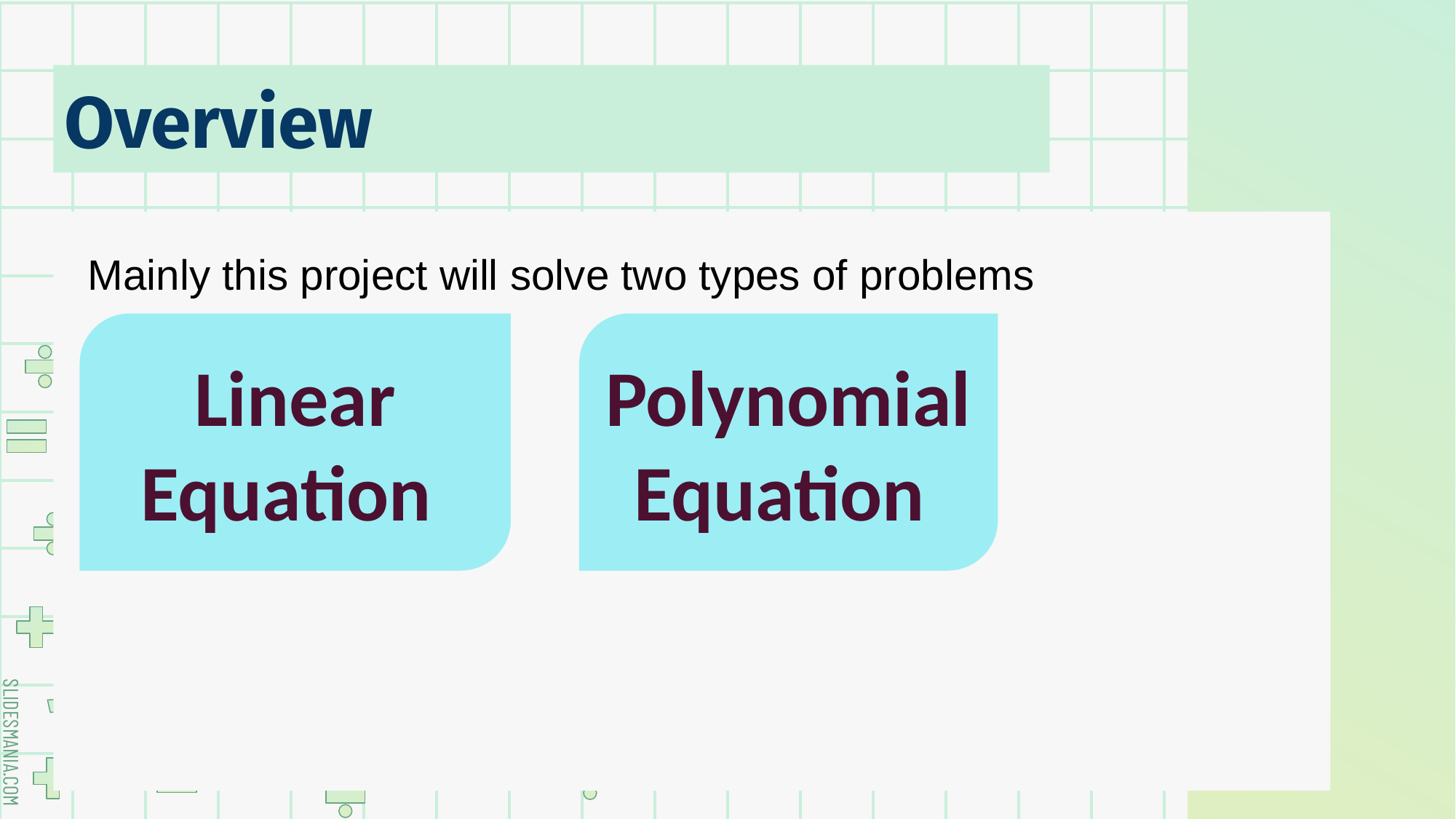

# Overview
  Mainly this project will solve two types of problems

Linear Equation
Polynomial Equation